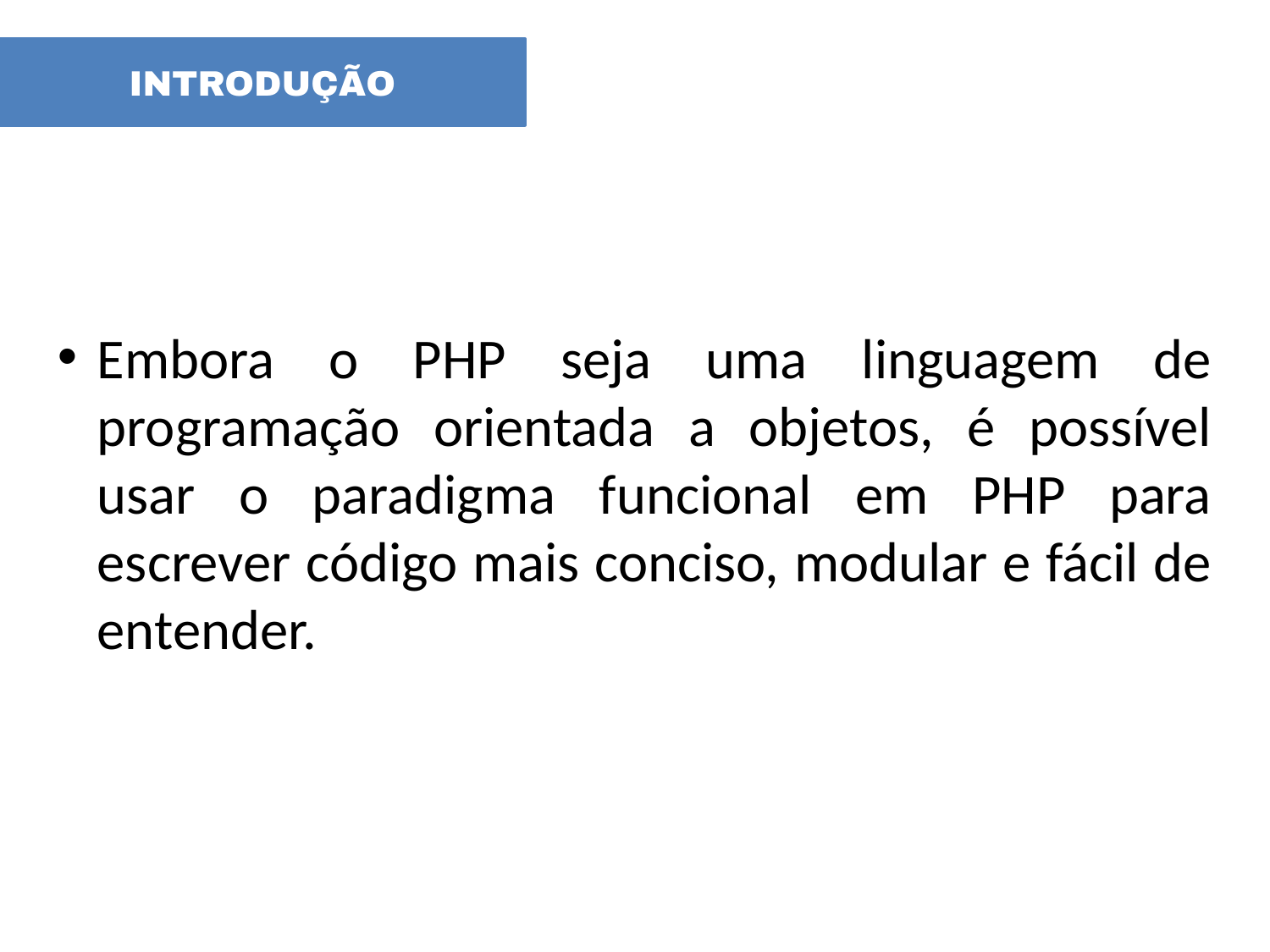

INTRODUÇÃO
Embora o PHP seja uma linguagem de programação orientada a objetos, é possível usar o paradigma funcional em PHP para escrever código mais conciso, modular e fácil de entender.